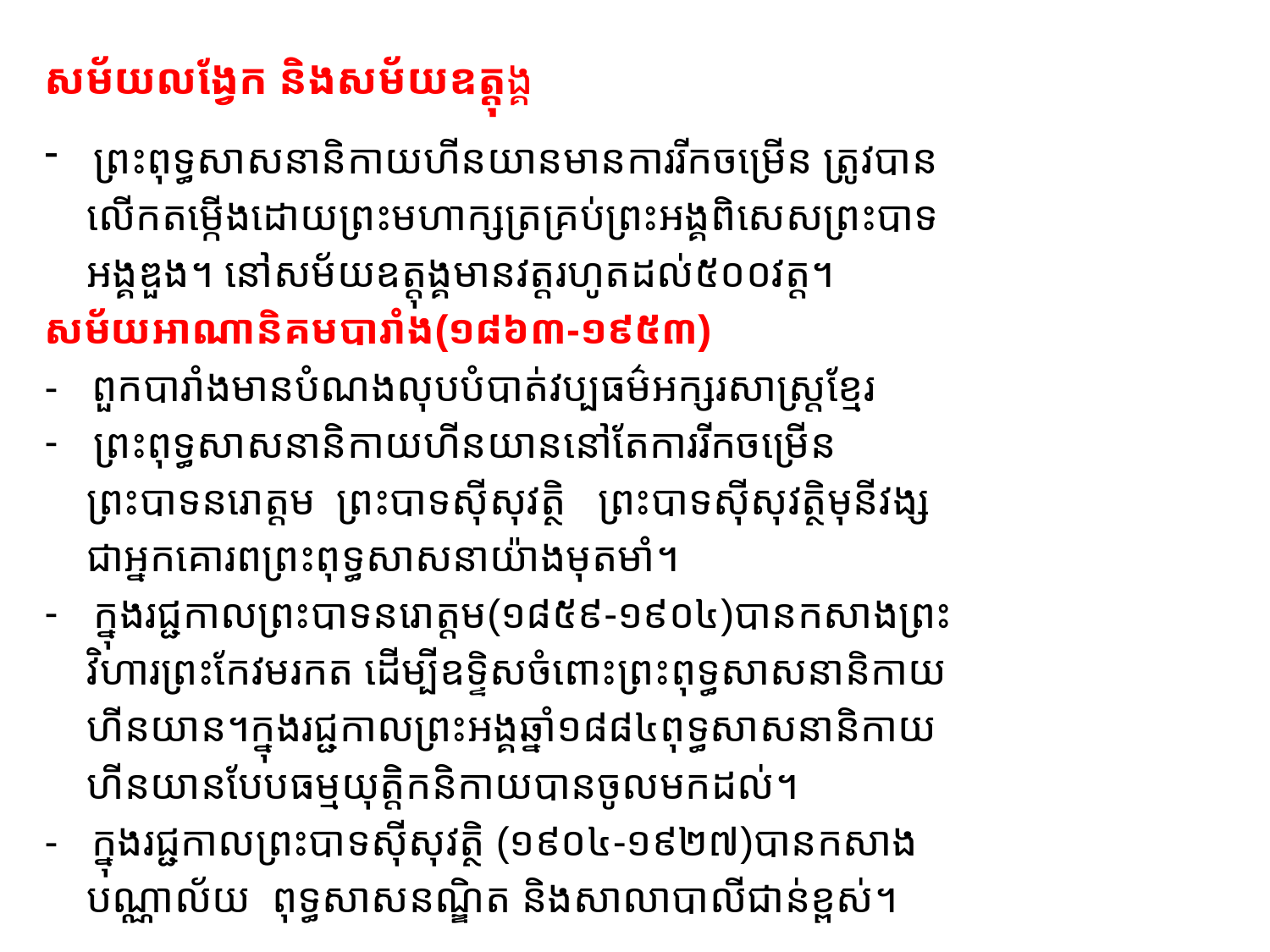

# សម័យលង្វែក​ និងសម័យឧត្តុង្គ
ព្រះពុទ្ធសាសនានិកាយហីនយានមានការរីកចម្រើន ត្រូវបាន
    លើកតម្កើងដោយព្រះមហាក្សត្រគ្រប់ព្រះអង្គពិសេសព្រះបាទ
    អង្គឌួង។ នៅសម័យឧត្តុង្គមានវត្តរហូតដល់៥០០វត្ត។
សម័យអាណានិគមបារាំង(១៨៦៣-១៩៥៣)
-   ពួកបារាំងមានបំណងលុបបំបាត់វប្បធម៌អក្សរសាស្រ្តខ្មែរ
ព្រះពុទ្ធសាសនានិកាយហីនយាននៅតែការរីកចម្រើន
    ព្រះបាទនរោត្តម  ព្រះបាទស៊ីសុវត្ថិ   ព្រះបាទស៊ីសុវត្ថិមុនីវង្ស
    ជាអ្នកគោរពព្រះពុទ្ធសាសនាយ៉ាងមុតមាំ។
ក្នុងរជ្ជកាលព្រះបាទនរោត្តម(១៨៥៩-១៩០៤)បានកសាងព្រះ
    វិហារព្រះកែវមរកត ដើម្បីឧទ្ទិសចំពោះព្រះពុទ្ធសាសនានិកាយ
    ហីនយាន។ក្នុងរជ្ជកាលព្រះអង្គឆ្នាំ១៨៨៤ពុទ្ធសាសនានិកាយ
    ហីនយានបែបធម្មយុត្តិកនិកាយបានចូលមកដល់។
-   ក្នុងរជ្ជកាលព្រះបាទស៊ីសុវត្ថិ (១៩០៤-១៩២៧)បានកសាង
    បណ្ណាល័យ  ពុទ្ធសាសនណ្ឌិត និងសាលាបាលីជាន់ខ្ពស់។